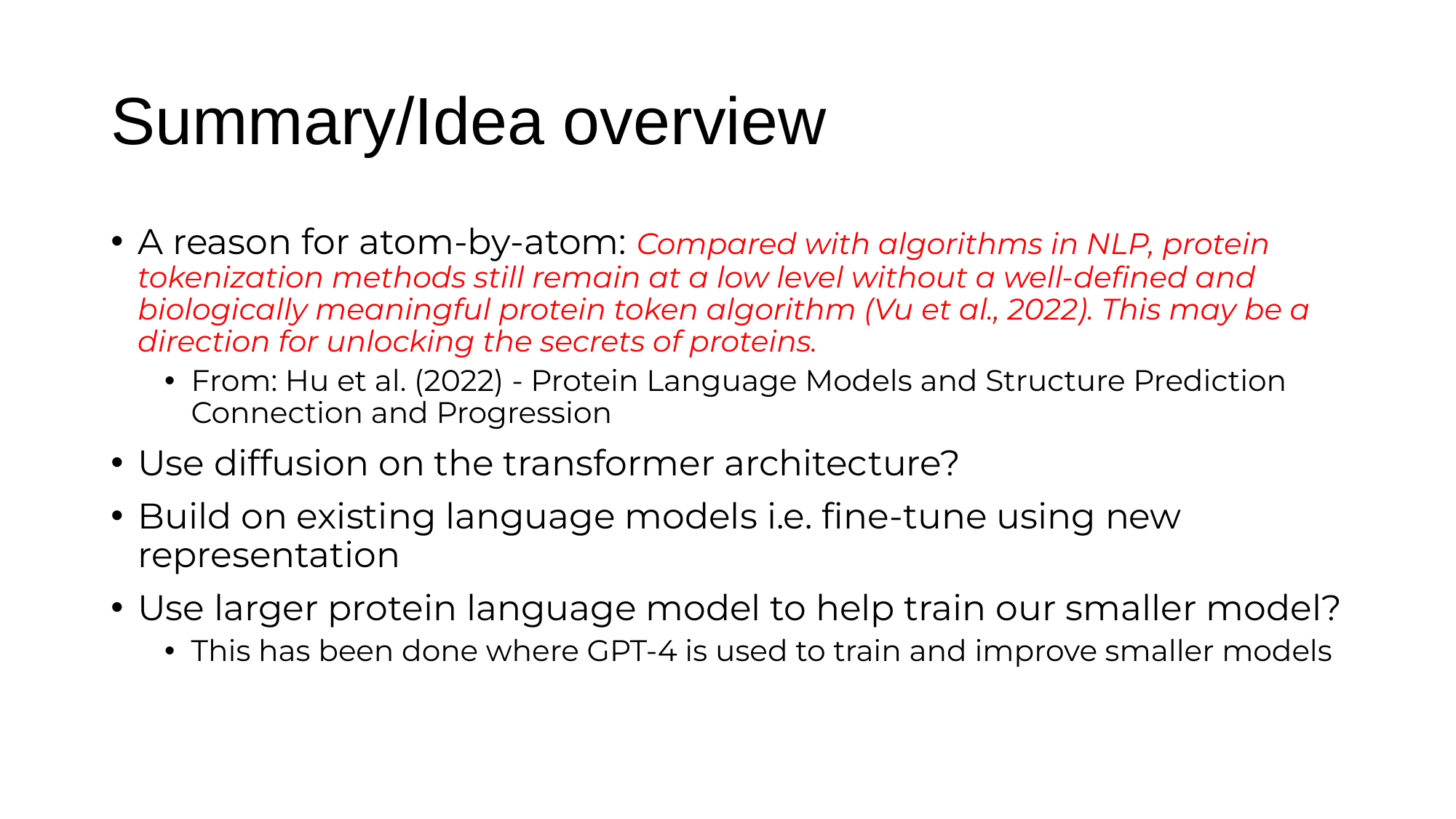

# Summary/Idea overview
A reason for atom-by-atom: Compared with algorithms in NLP, protein tokenization methods still remain at a low level without a well-defined and biologically meaningful protein token algorithm (Vu et al., 2022). This may be a direction for unlocking the secrets of proteins.
From: Hu et al. (2022) - Protein Language Models and Structure Prediction Connection and Progression
Use diffusion on the transformer architecture?
Build on existing language models i.e. fine-tune using new representation
Use larger protein language model to help train our smaller model?
This has been done where GPT-4 is used to train and improve smaller models